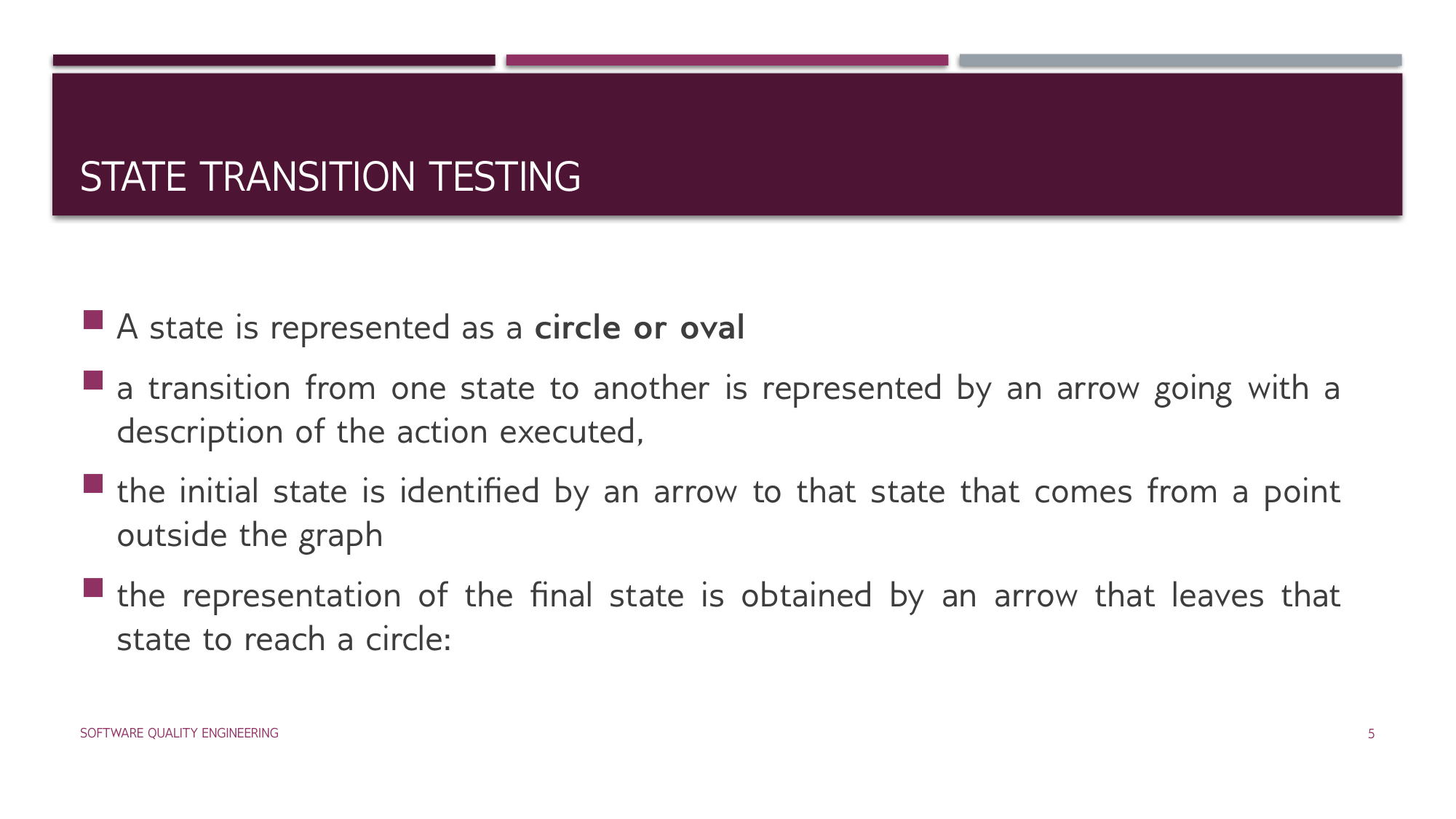

# State Transition Testing
A state is represented as a circle or oval
a transition from one state to another is represented by an arrow going with a description of the action executed,
the initial state is identified by an arrow to that state that comes from a point outside the graph
the representation of the final state is obtained by an arrow that leaves that state to reach a circle:
Software Quality Engineering
5